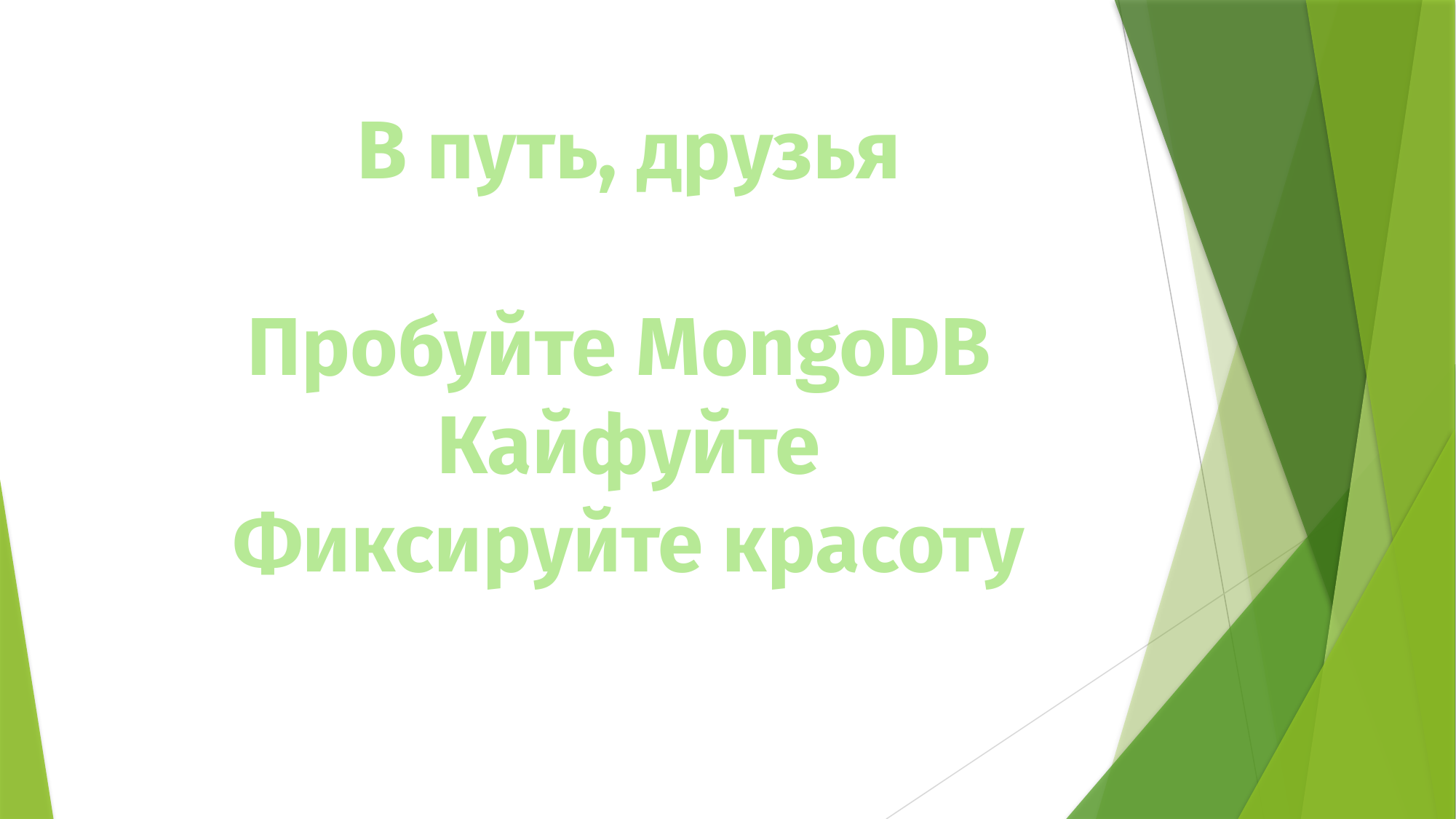

В путь, друзья

Пробуйте MongoDB
Кайфуйте
Фиксируйте красоту